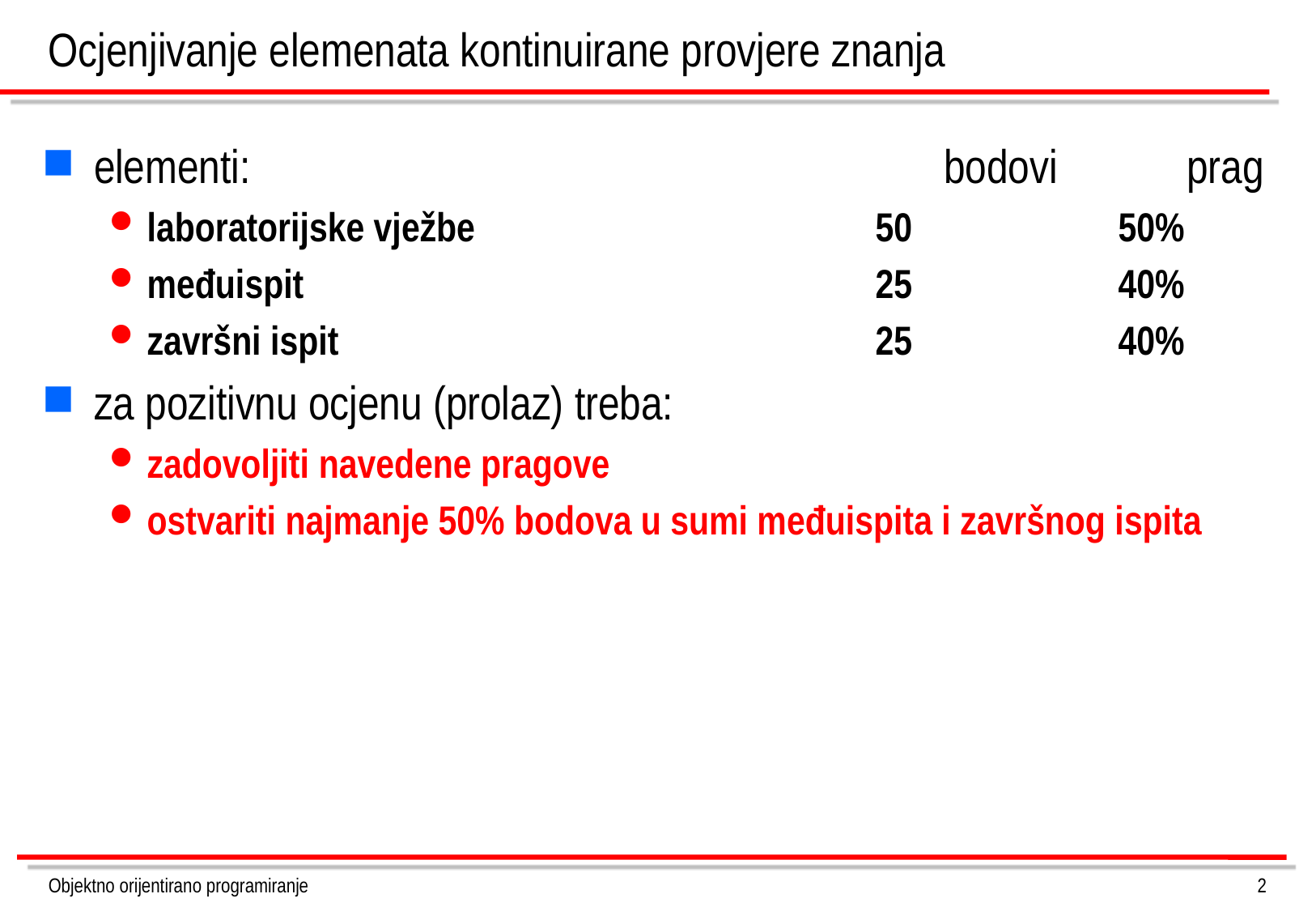

# Ocjenjivanje elemenata kontinuirane provjere znanja
elementi:						bodovi		prag
laboratorijske vježbe				50 		50%
međuispit					25		40%
završni ispit					25		40%
za pozitivnu ocjenu (prolaz) treba:
zadovoljiti navedene pragove
ostvariti najmanje 50% bodova u sumi međuispita i završnog ispita
Objektno orijentirano programiranje
2